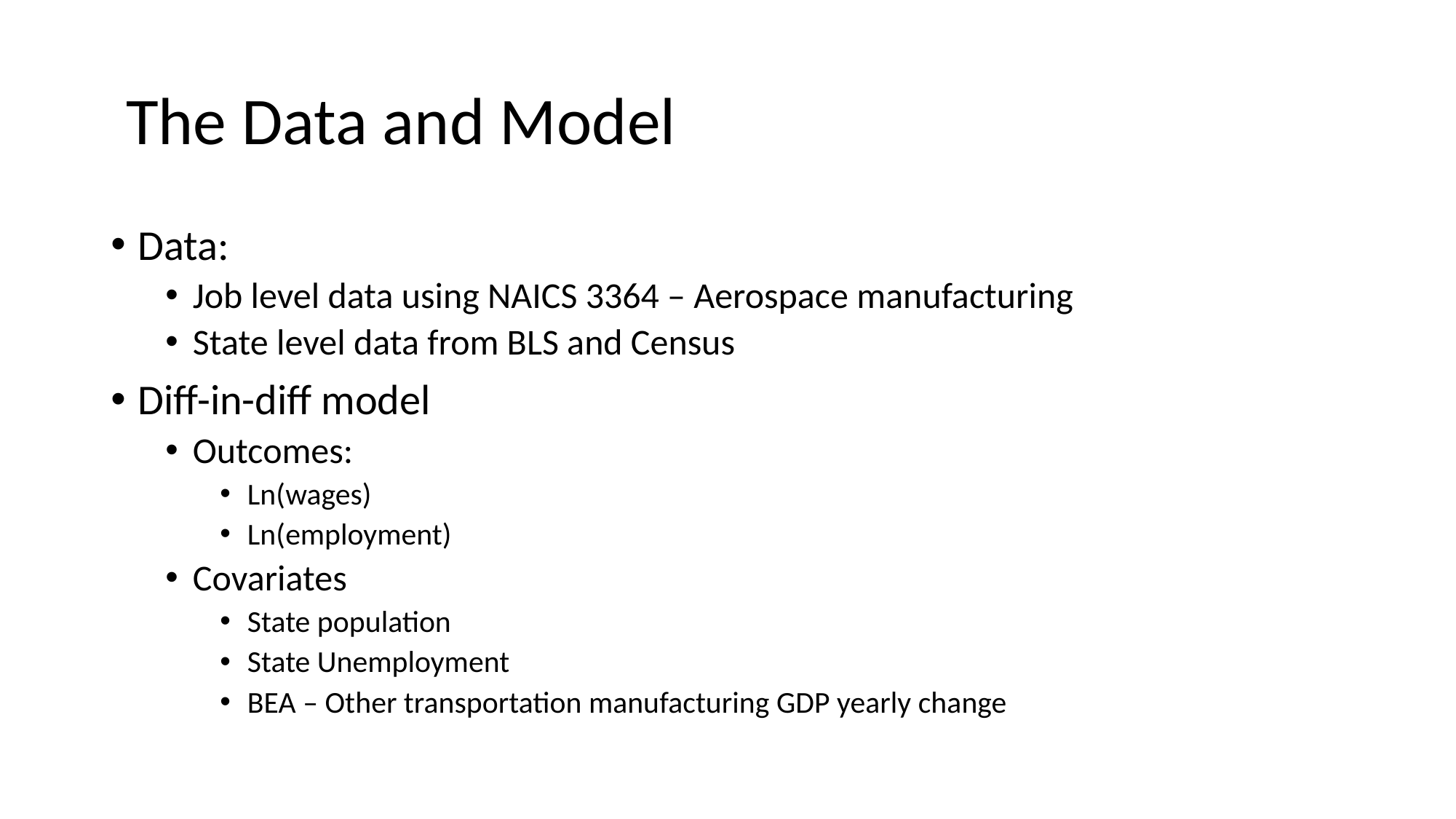

# The Data and Model
Data:
Job level data using NAICS 3364 – Aerospace manufacturing
State level data from BLS and Census
Diff-in-diff model
Outcomes:
Ln(wages)
Ln(employment)
Covariates
State population
State Unemployment
BEA – Other transportation manufacturing GDP yearly change